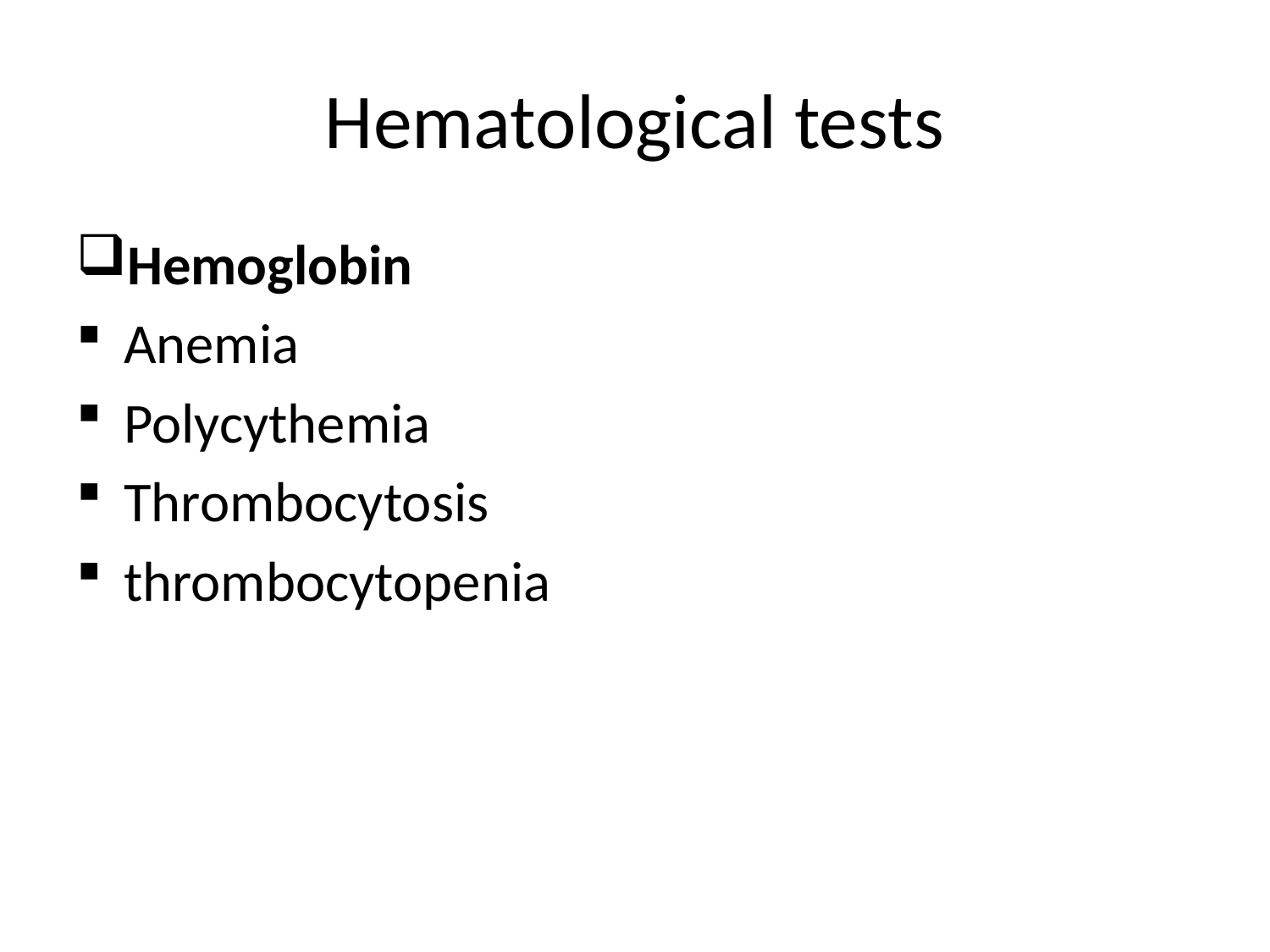

# Hematological tests
Hemoglobin
Anemia
Polycythemia
Thrombocytosis
thrombocytopenia